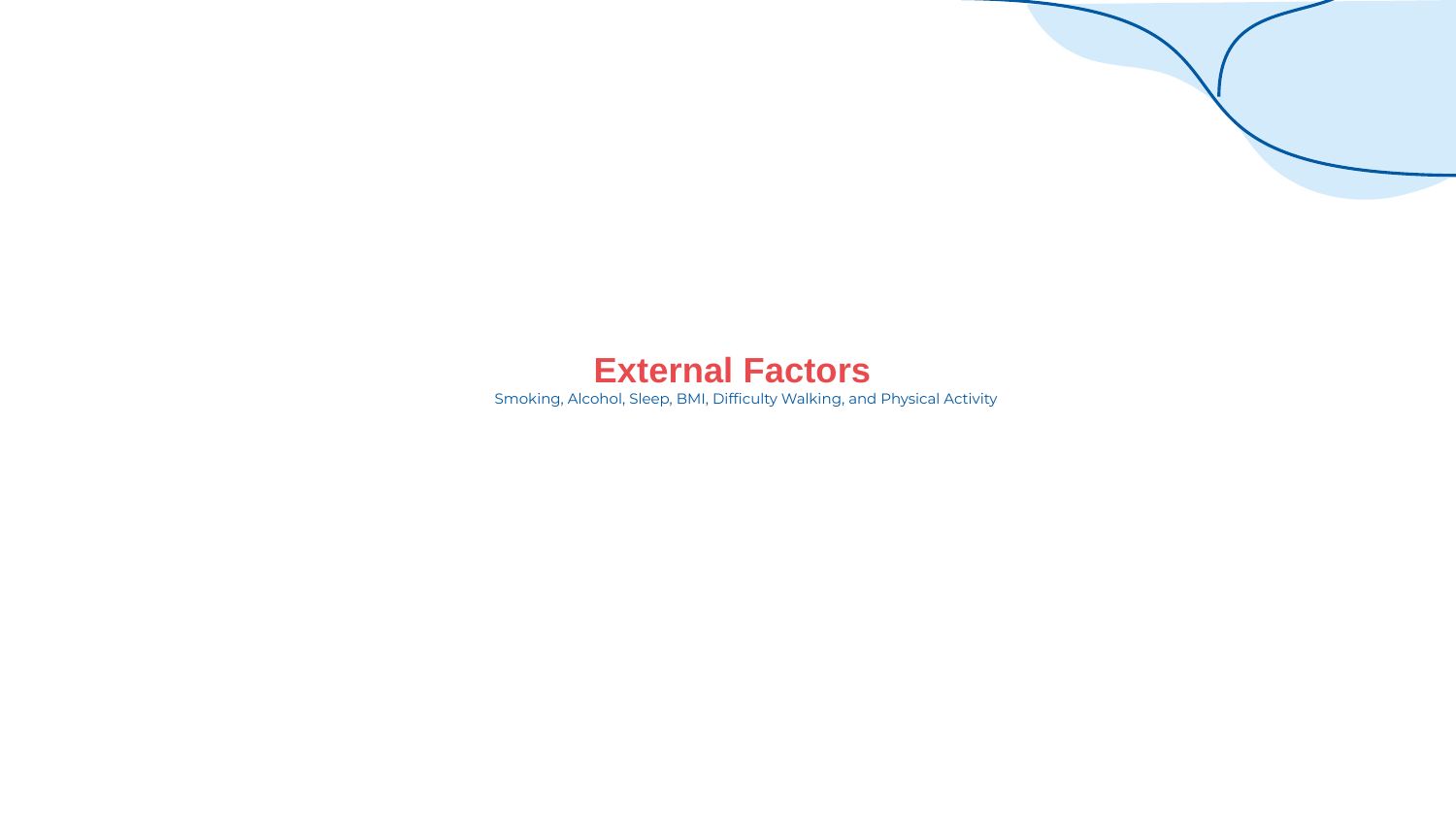

# External Factors
Smoking, Alcohol, Sleep, BMI, Difficulty Walking, and Physical Activity